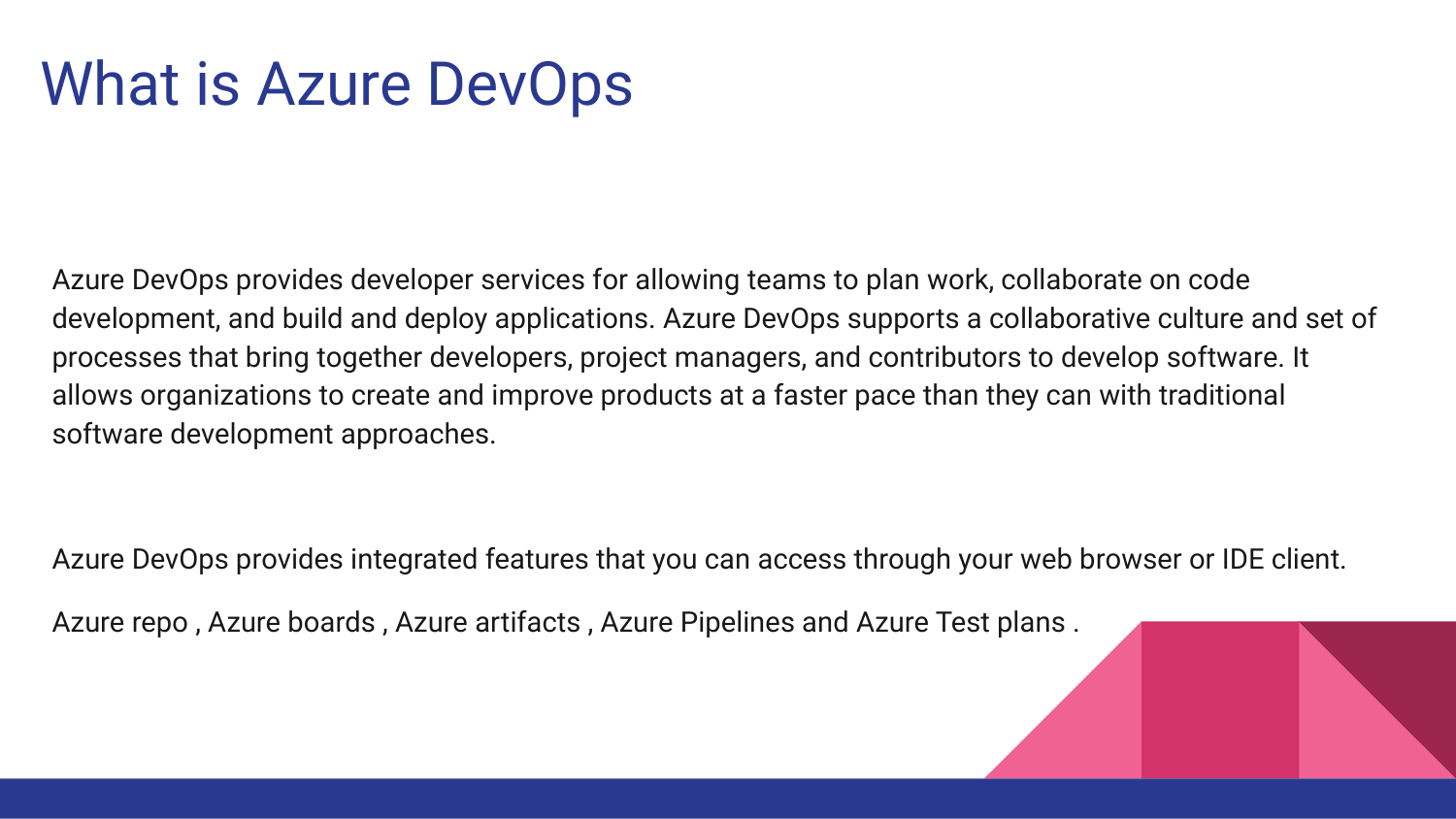

# What is Azure DevOps
Azure DevOps provides developer services for allowing teams to plan work, collaborate on code development, and build and deploy applications. Azure DevOps supports a collaborative culture and set of processes that bring together developers, project managers, and contributors to develop software. It allows organizations to create and improve products at a faster pace than they can with traditional software development approaches.

Azure DevOps provides integrated features that you can access through your web browser or IDE client.
Azure repo , Azure boards , Azure artifacts , Azure Pipelines and Azure Test plans .